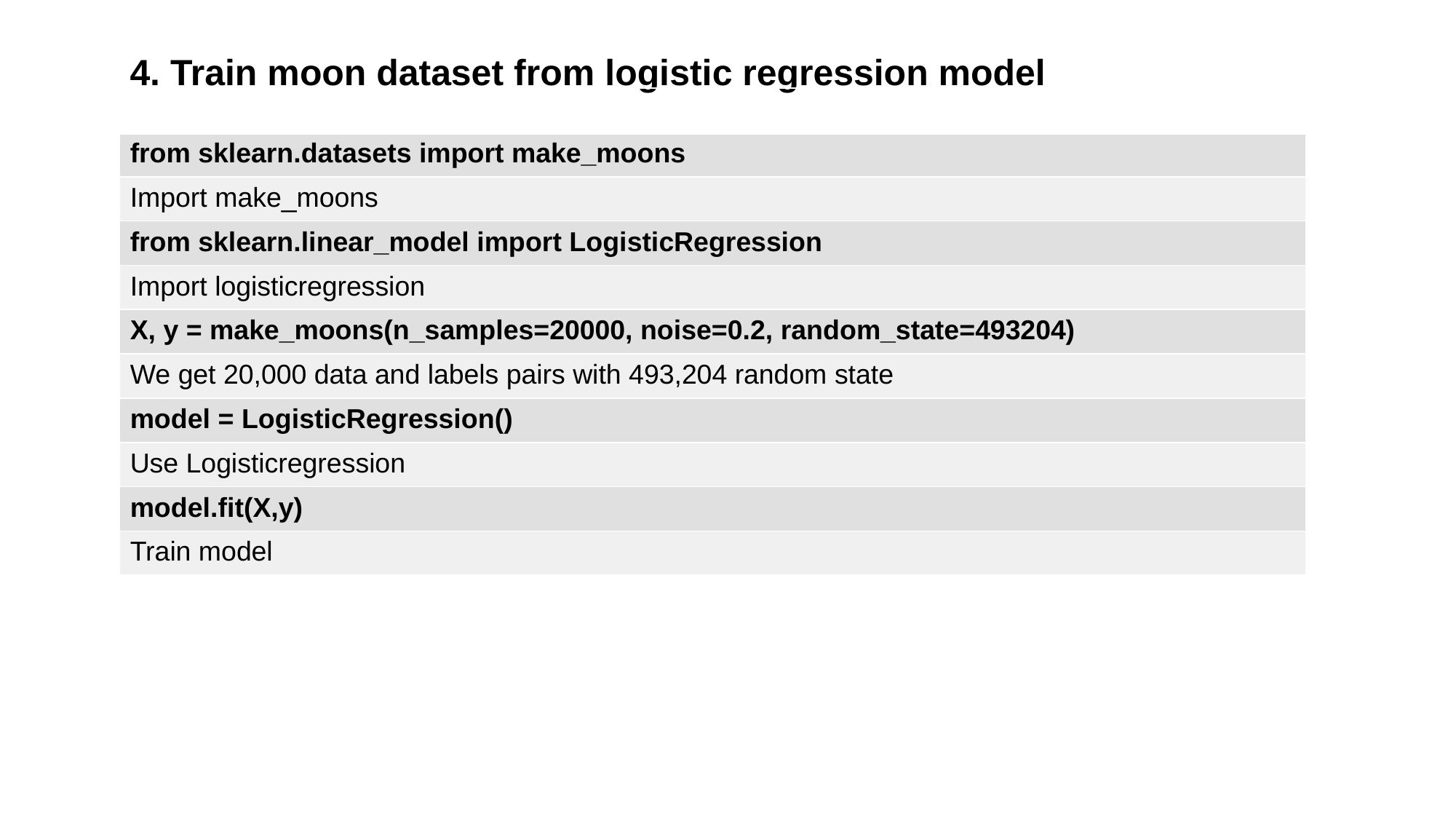

4. Train moon dataset from logistic regression model
|  |
| --- |
| from sklearn.datasets import make\_moons |
| Import make\_moons |
| from sklearn.linear\_model import LogisticRegression |
| Import logisticregression |
| X, y = make\_moons(n\_samples=20000, noise=0.2, random\_state=493204) |
| We get 20,000 data and labels pairs with 493,204 random state |
| model = LogisticRegression() |
| Use Logisticregression |
| model.fit(X,y) |
| Train model |